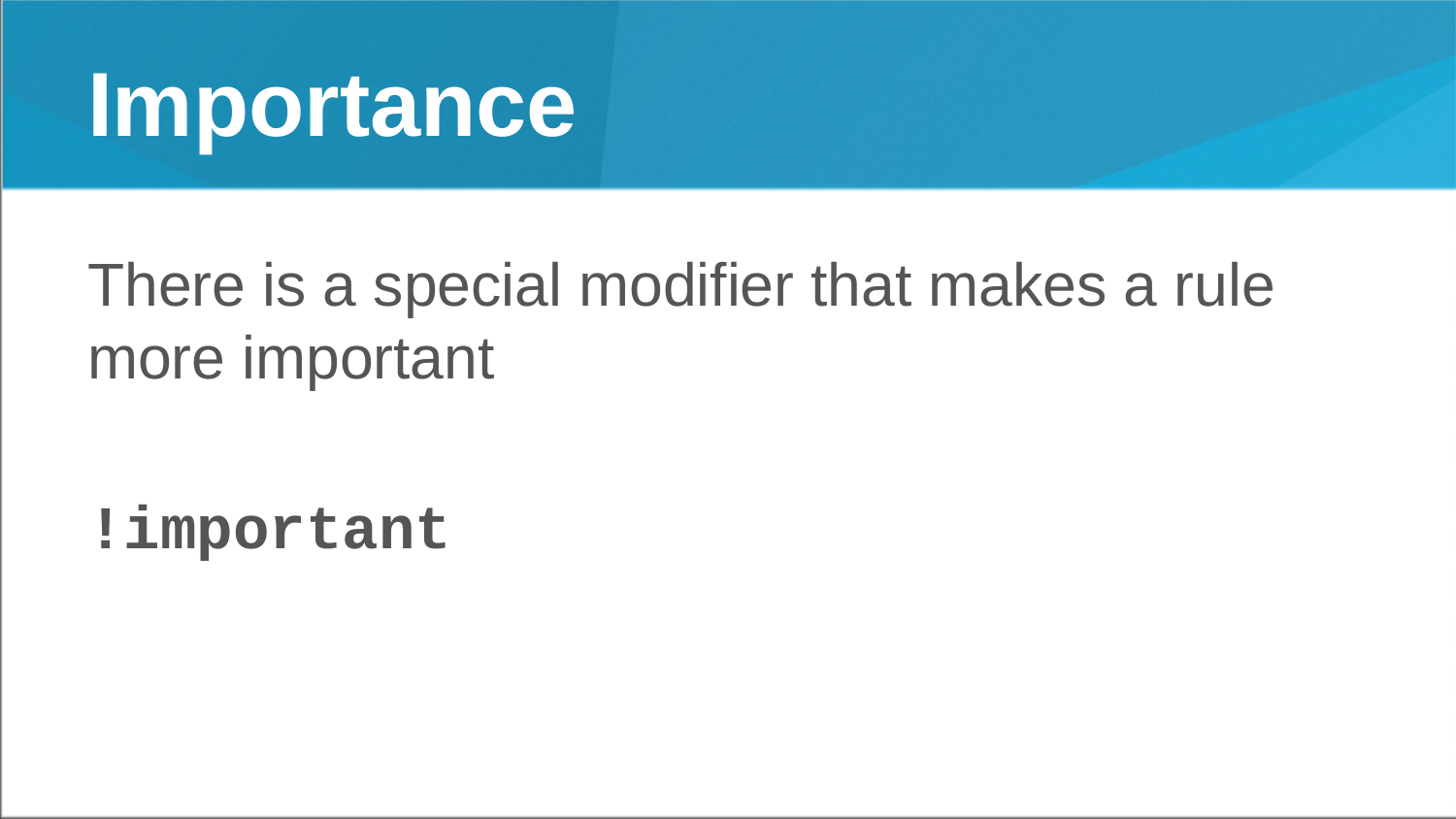

# Importance
There is a special modifier that makes a rule more important

!important